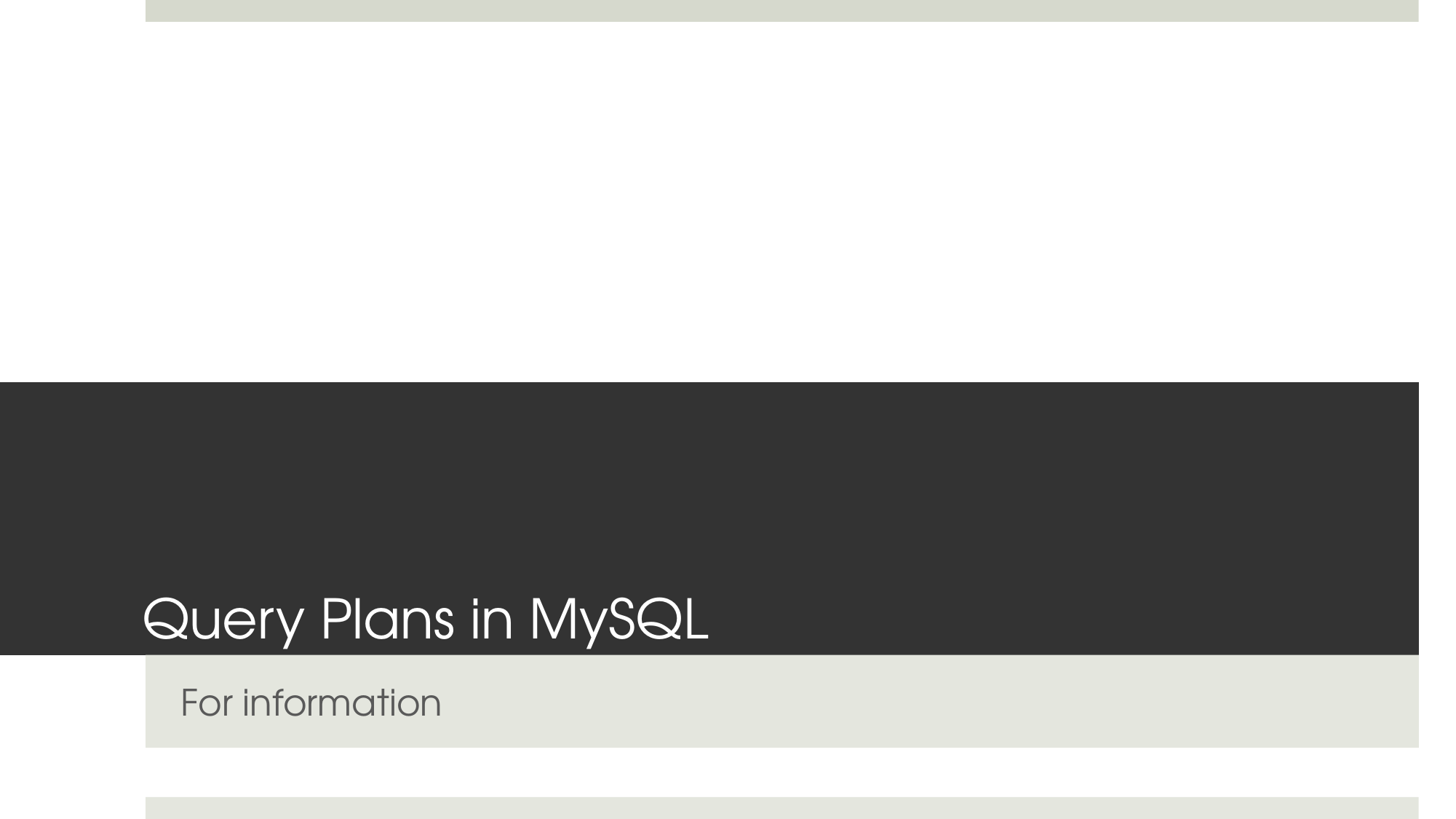

# Query Plans in MySQL
For information
59